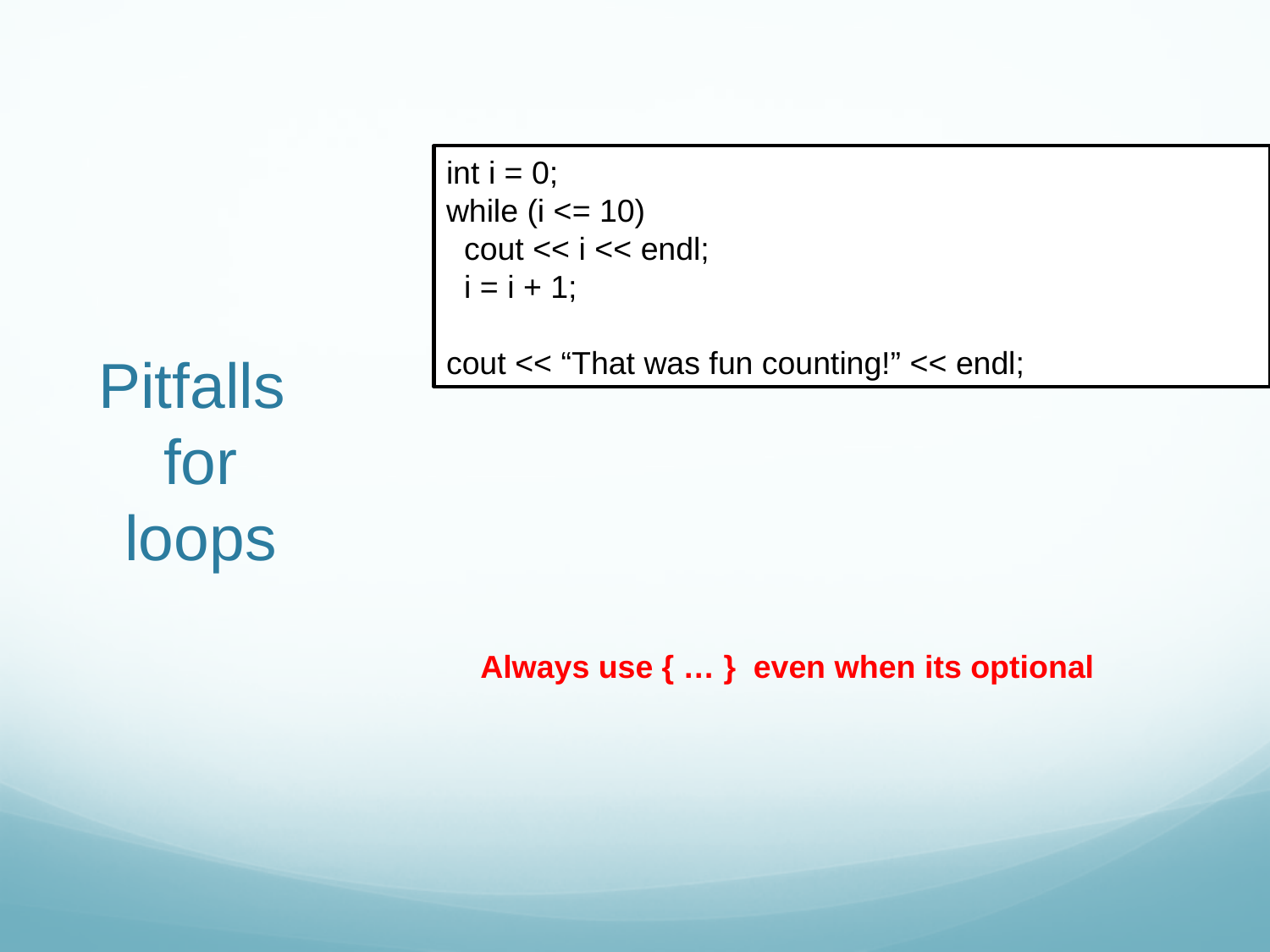

# Pitfalls for loops
int i = 0;
while (i <= 10)
  cout << i << endl;
  i = i + 1;

cout << “That was fun counting!” << endl;
Always use { … }  even when its optional